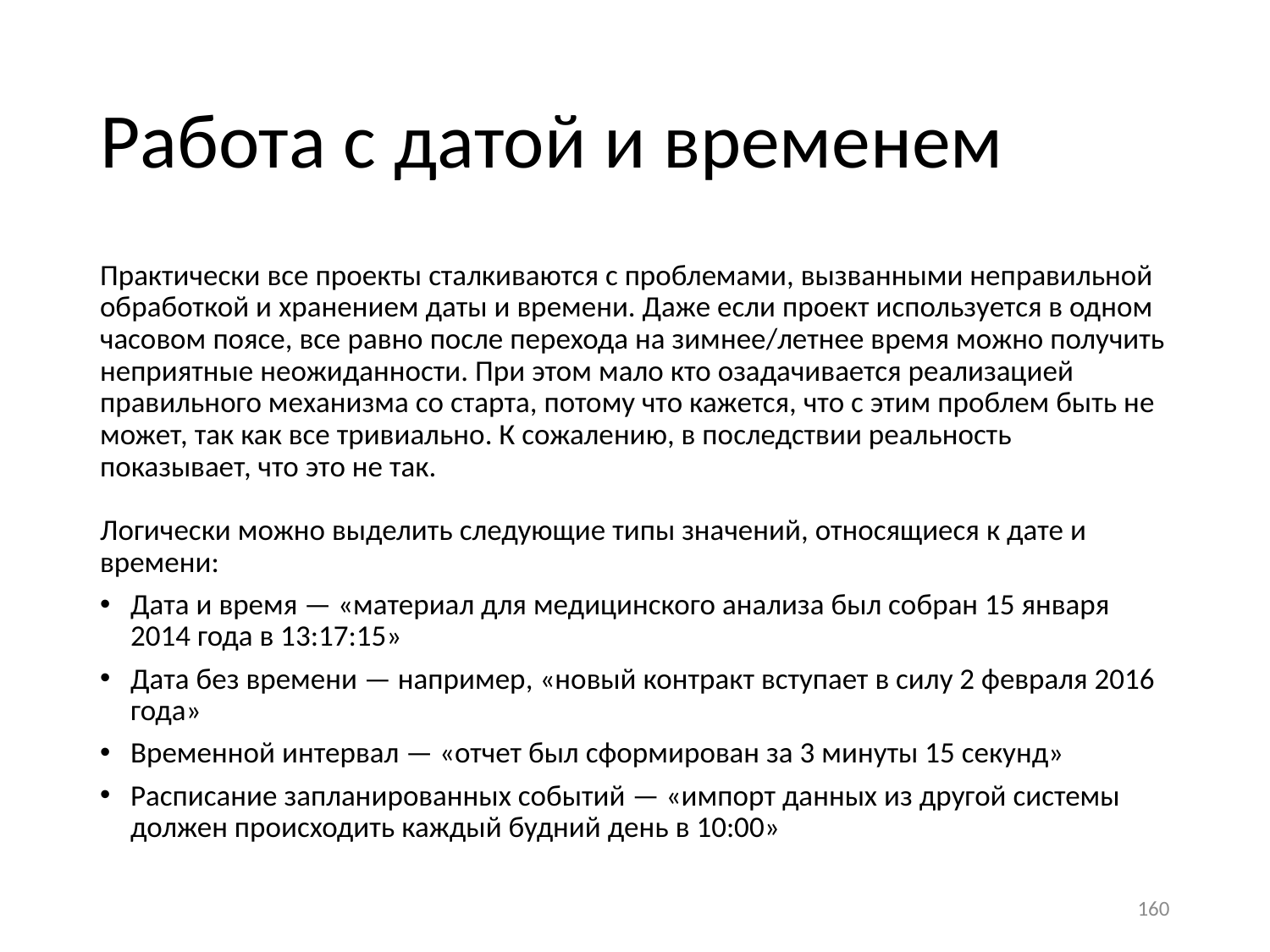

# Работа с датой и временем
Практически все проекты сталкиваются с проблемами, вызванными неправильной обработкой и хранением даты и времени. Даже если проект используется в одном часовом поясе, все равно после перехода на зимнее/летнее время можно получить неприятные неожиданности. При этом мало кто озадачивается реализацией правильного механизма со старта, потому что кажется, что с этим проблем быть не может, так как все тривиально. К сожалению, в последствии реальность показывает, что это не так.
Логически можно выделить следующие типы значений, относящиеся к дате и времени:
Дата и время — «материал для медицинского анализа был собран 15 января 2014 года в 13:17:15»
Дата без времени — например, «новый контракт вступает в силу 2 февраля 2016 года»
Временной интервал — «отчет был сформирован за 3 минуты 15 секунд»
Расписание запланированных событий — «импорт данных из другой системы должен происходить каждый будний день в 10:00»

160